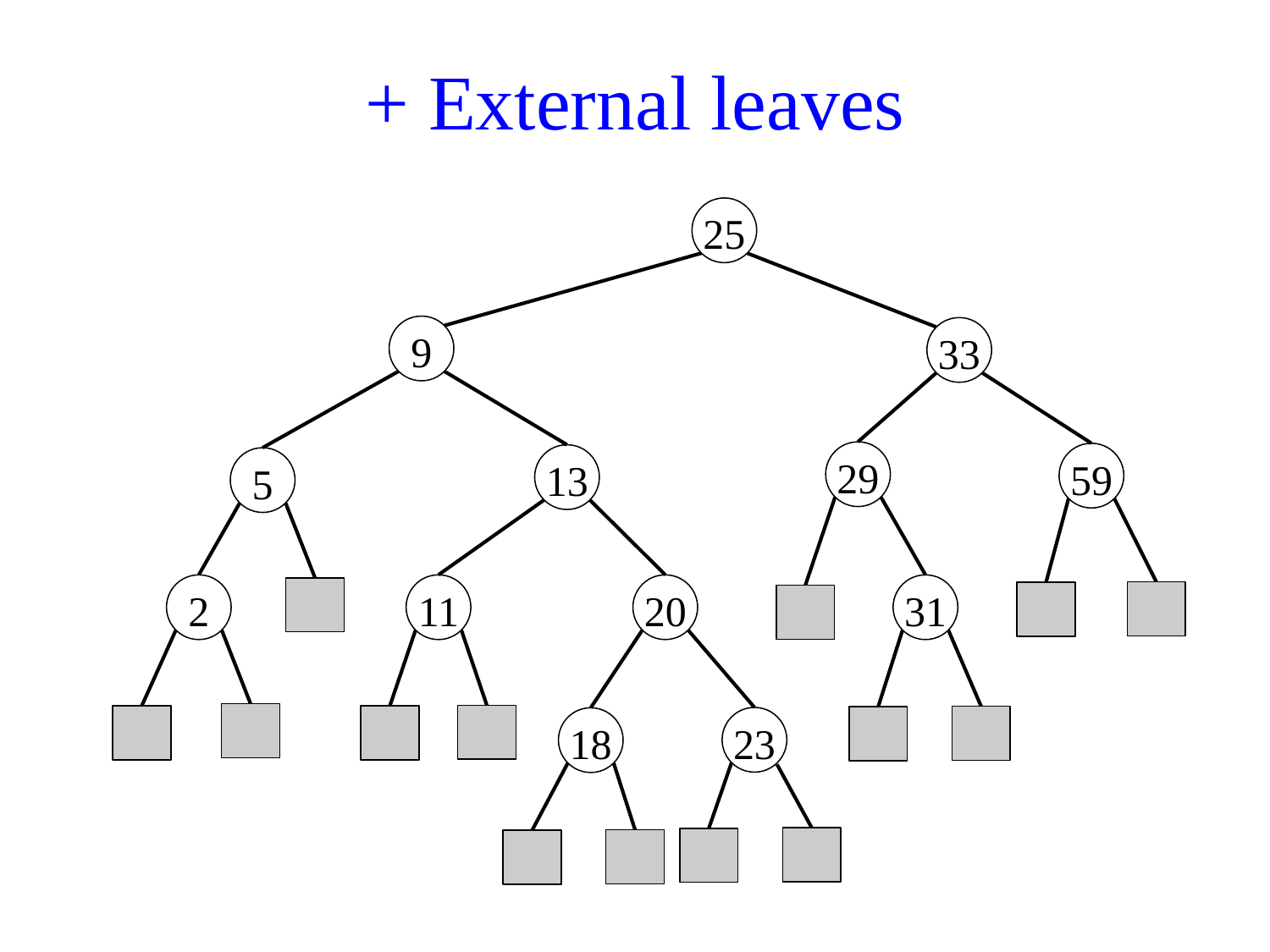

+ External leaves

25
9
33
29
59
13
5
2
11
20
31
23
18